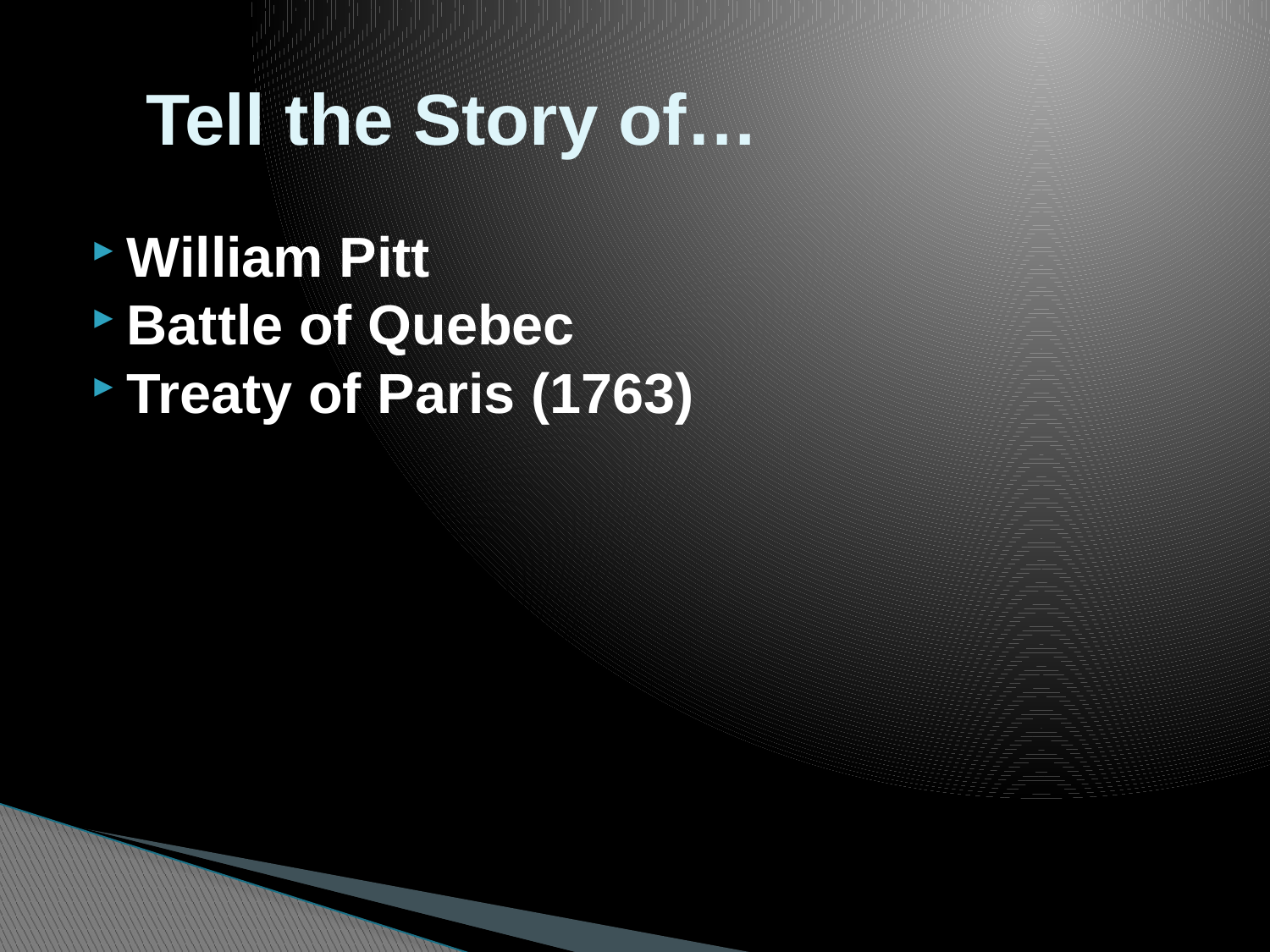

# Tell the Story of…
William Pitt
Battle of Quebec
Treaty of Paris (1763)